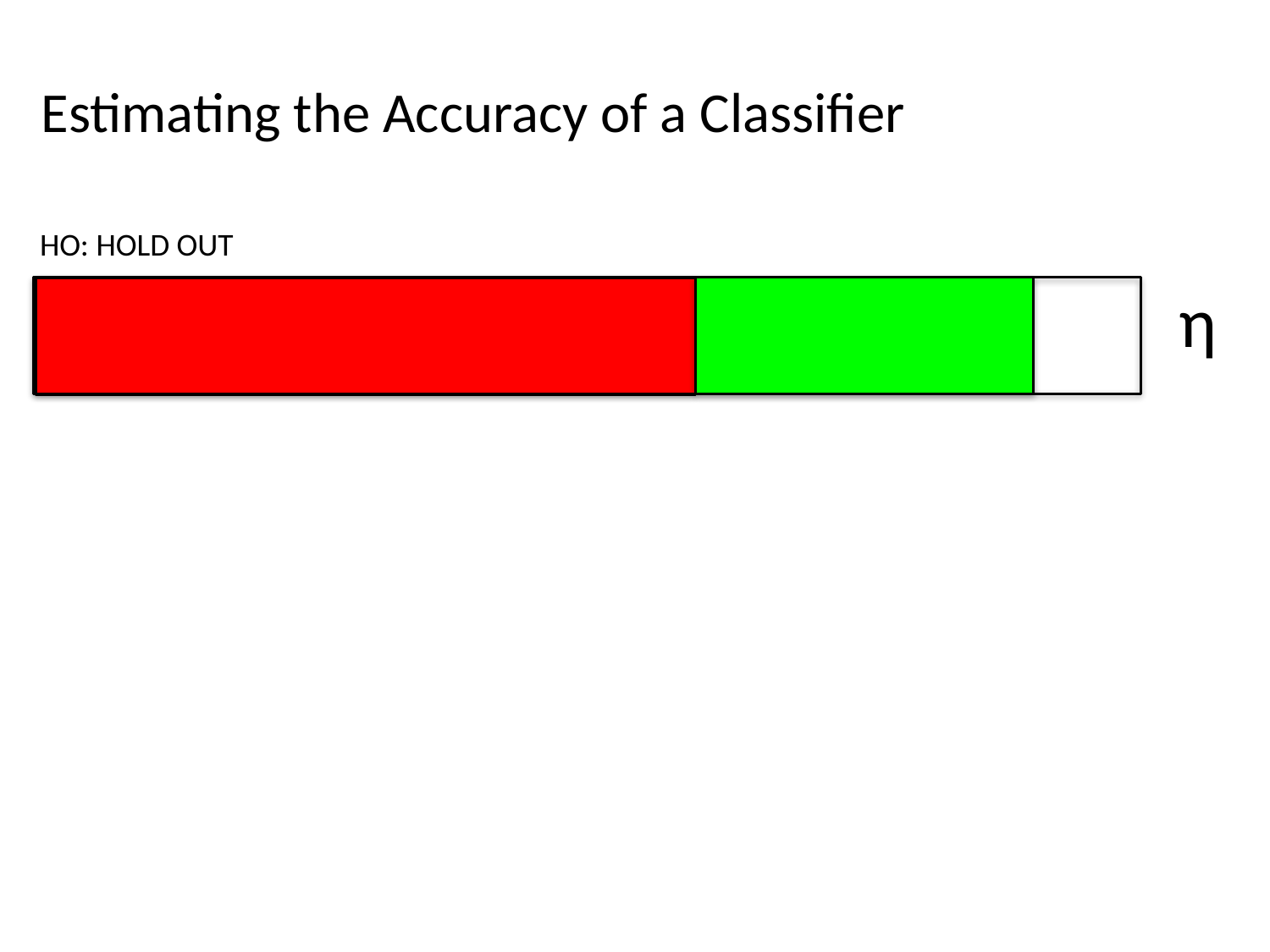

Estimating the Accuracy of a Classifier
HO: HOLD OUT
η